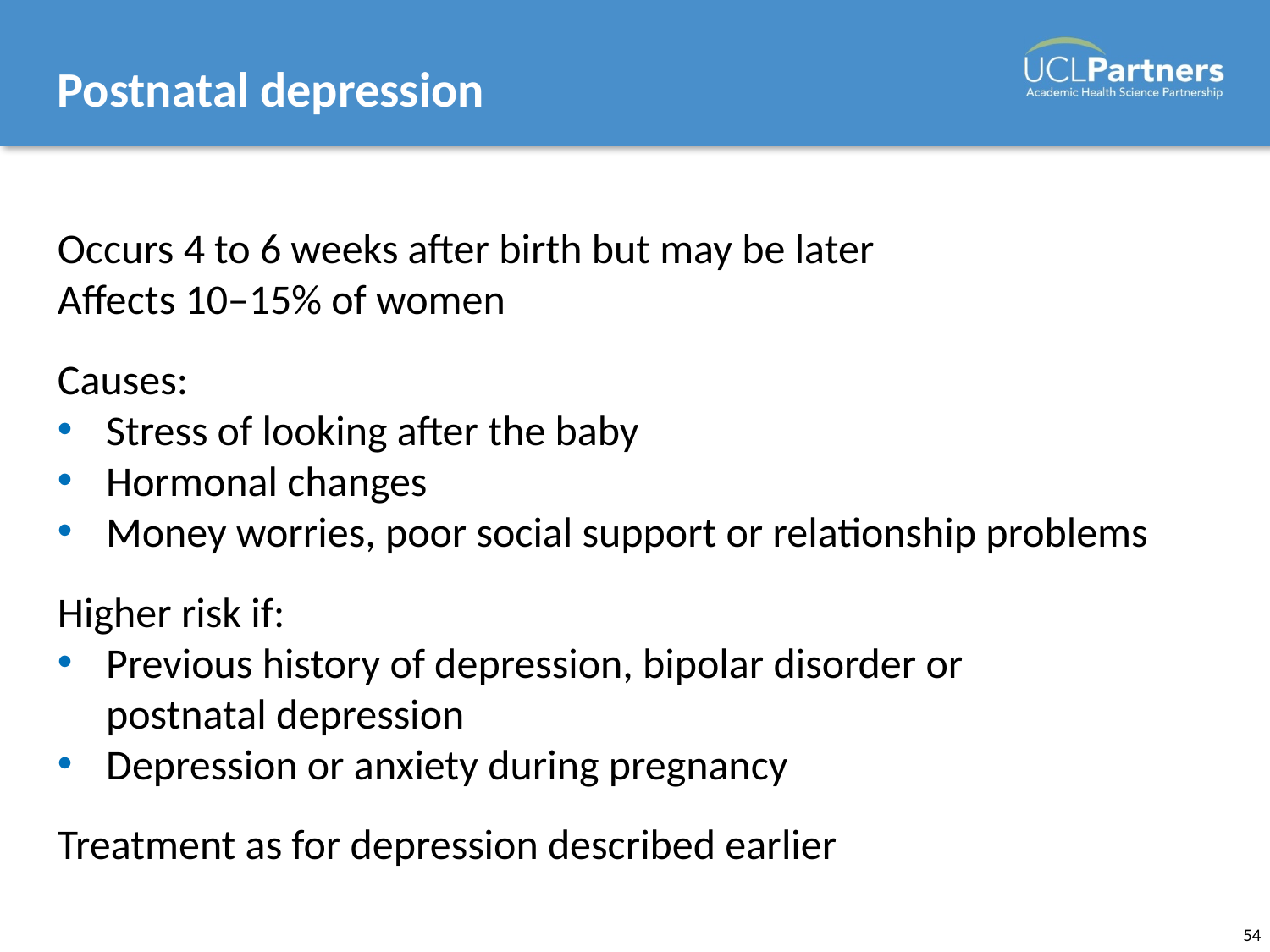

# Postnatal depression
Occurs 4 to 6 weeks after birth but may be later
Affects 10–15% of women

Causes:
Stress of looking after the baby
Hormonal changes
Money worries, poor social support or relationship problems

Higher risk if:
Previous history of depression, bipolar disorder or
	postnatal depression
Depression or anxiety during pregnancy

Treatment as for depression described earlier
54